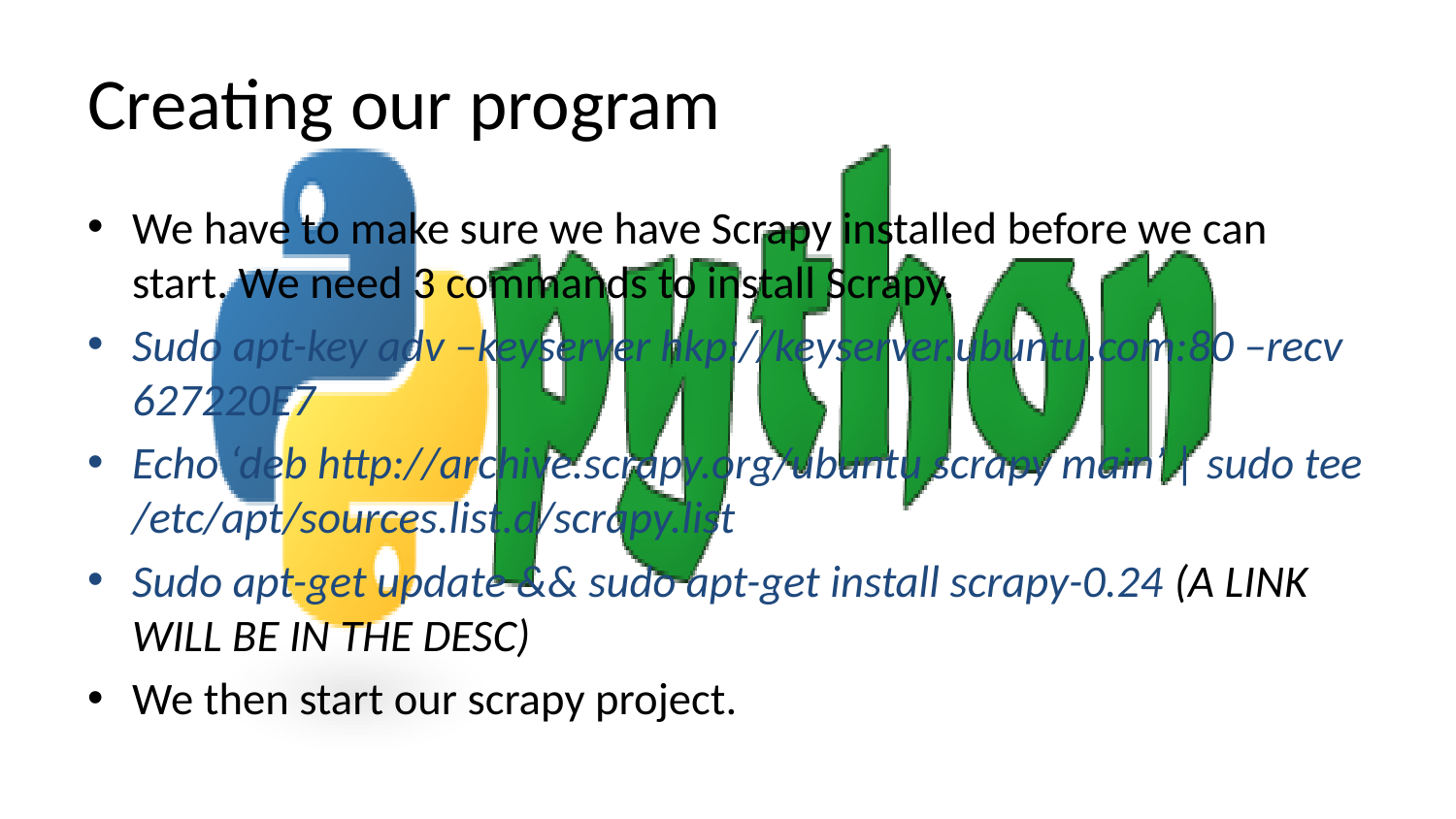

# Creating our program
We have to make sure we have Scrapy installed before we can start. We need 3 commands to install Scrapy.
Sudo apt-key adv –keyserver hkp://keyserver.ubuntu.com:80 –recv 627220E7
Echo ‘deb http://archive.scrapy.org/ubuntu scrapy main’ | sudo tee /etc/apt/sources.list.d/scrapy.list
Sudo apt-get update && sudo apt-get install scrapy-0.24 (A LINK WILL BE IN THE DESC)
We then start our scrapy project.